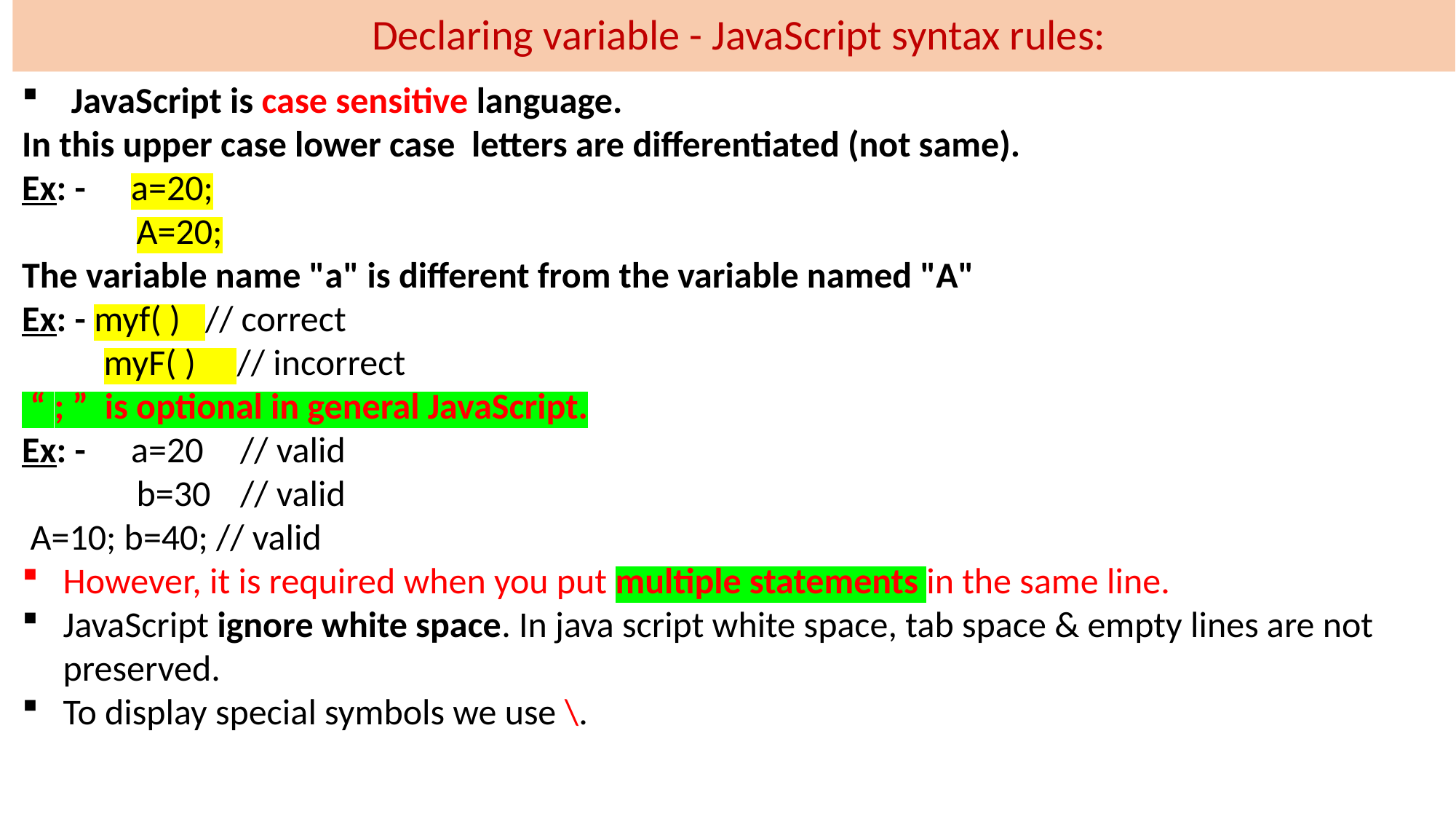

# Declaring variable - JavaScript syntax rules:
 JavaScript is case sensitive language.
In this upper case lower case  letters are differentiated (not same).
Ex: -	a=20;
              A=20;
The variable name "a" is different from the variable named "A"
Ex: - myf( )   // correct
          myF( )     // incorrect
 “ ; ”  is optional in general JavaScript.
Ex: -	a=20	// valid
              b=30	// valid
 A=10; b=40; // valid
However, it is required when you put multiple statements in the same line.
JavaScript ignore white space. In java script white space, tab space & empty lines are not preserved.
To display special symbols we use \.